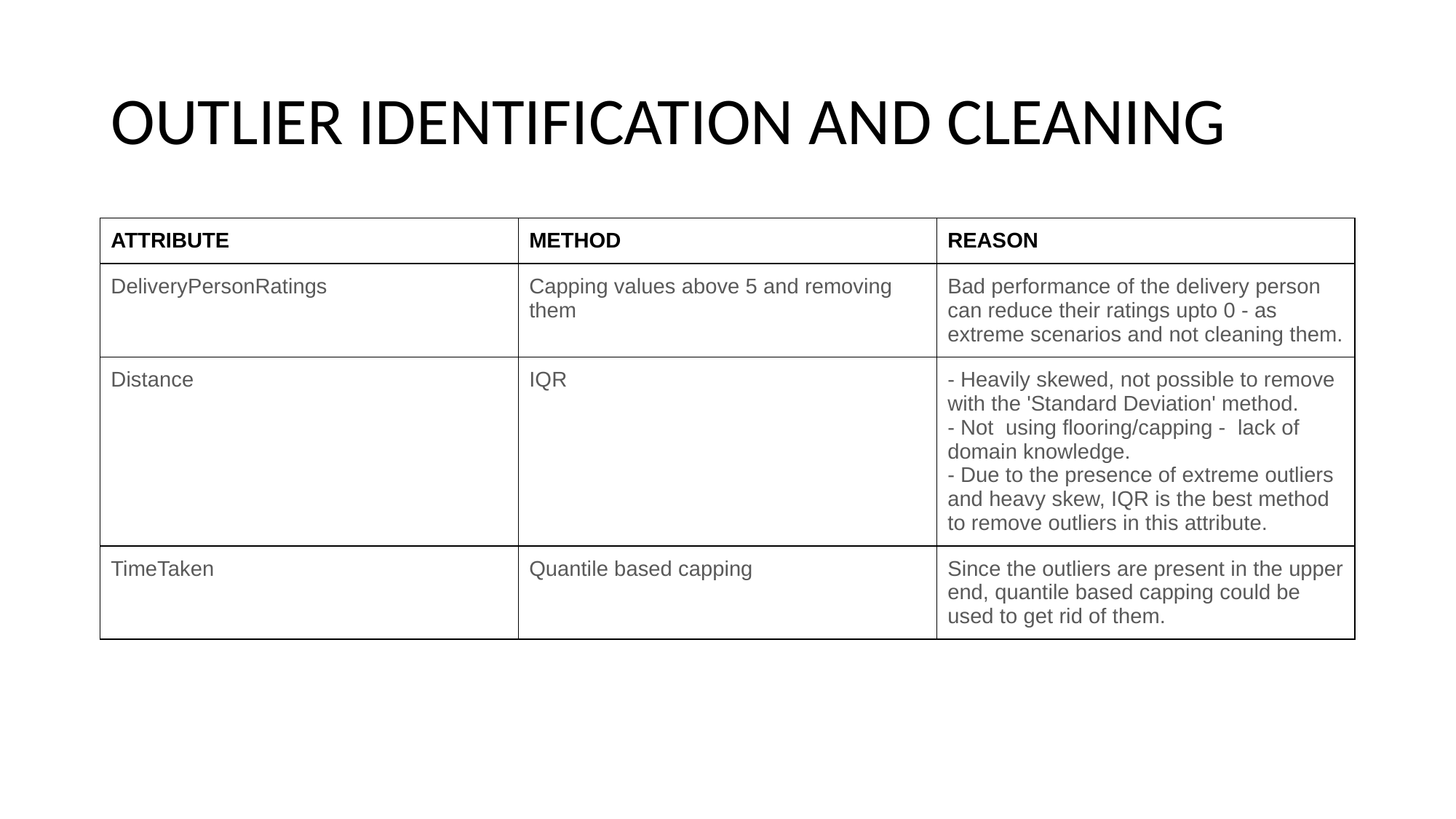

# OUTLIER IDENTIFICATION AND CLEANING
| ATTRIBUTE | METHOD | REASON |
| --- | --- | --- |
| DeliveryPersonRatings | Capping values above 5 and removing them | Bad performance of the delivery person can reduce their ratings upto 0 - as extreme scenarios and not cleaning them. |
| Distance | IQR | - Heavily skewed, not possible to remove with the 'Standard Deviation' method. - Not using flooring/capping - lack of domain knowledge. - Due to the presence of extreme outliers and heavy skew, IQR is the best method to remove outliers in this attribute. |
| TimeTaken | Quantile based capping | Since the outliers are present in the upper end, quantile based capping could be used to get rid of them. |